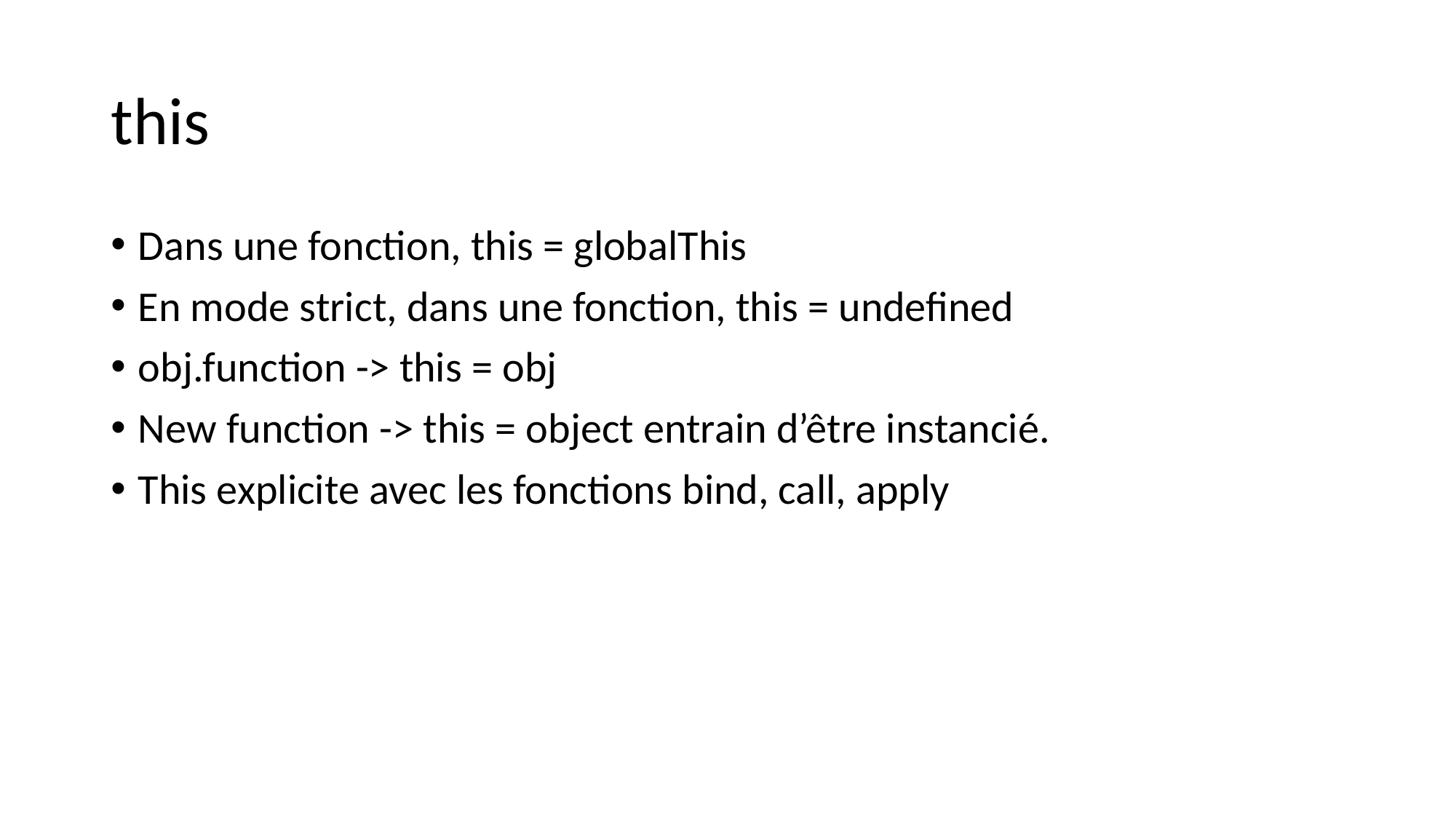

# this
Dans une fonction, this = globalThis
En mode strict, dans une fonction, this = undefined
obj.function -> this = obj
New function -> this = object entrain d’être instancié.
This explicite avec les fonctions bind, call, apply